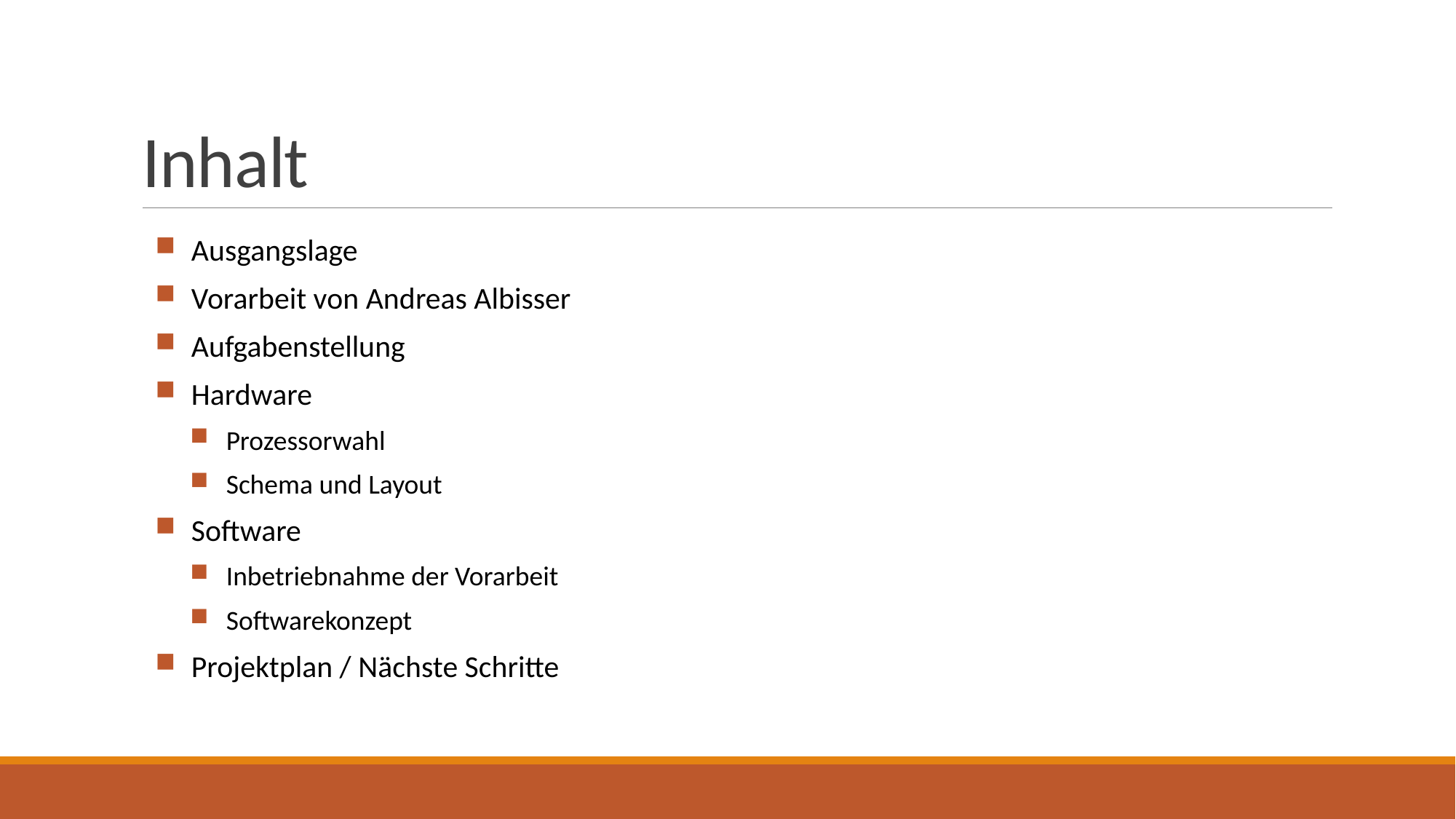

# Inhalt
Ausgangslage
Vorarbeit von Andreas Albisser
Aufgabenstellung
Hardware
Prozessorwahl
Schema und Layout
Software
Inbetriebnahme der Vorarbeit
Softwarekonzept
Projektplan / Nächste Schritte